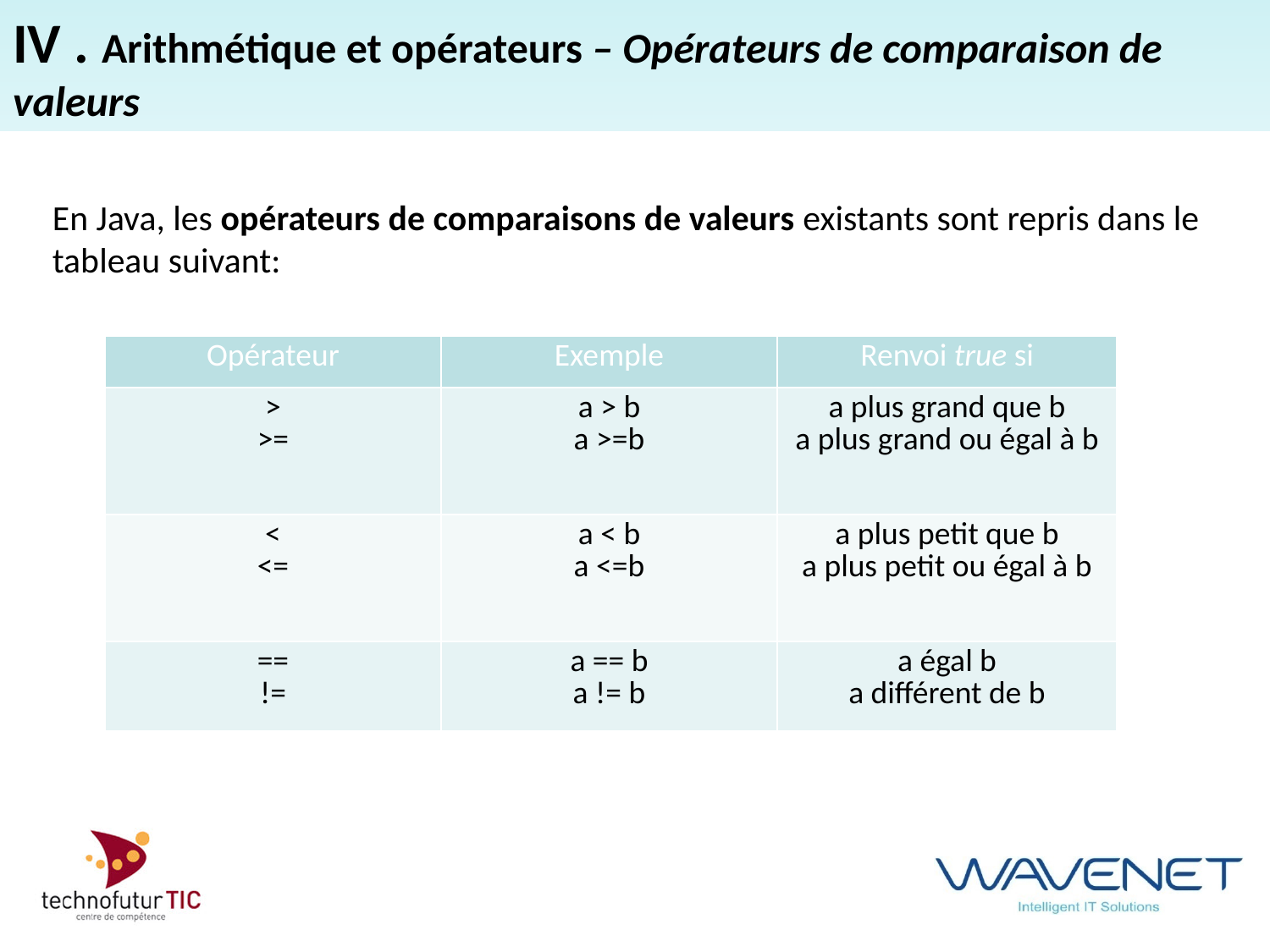

IV . Arithmétique et opérateurs – Opérateurs de comparaison de valeurs
En Java, les opérateurs de comparaisons de valeurs existants sont repris dans le tableau suivant:
| Opérateur | Exemple | Renvoi true si |
| --- | --- | --- |
| > >= | a > b a >=b | a plus grand que b a plus grand ou égal à b |
| < <= | a < b a <=b | a plus petit que b a plus petit ou égal à b |
| == != | a == b a != b | a égal b a différent de b |